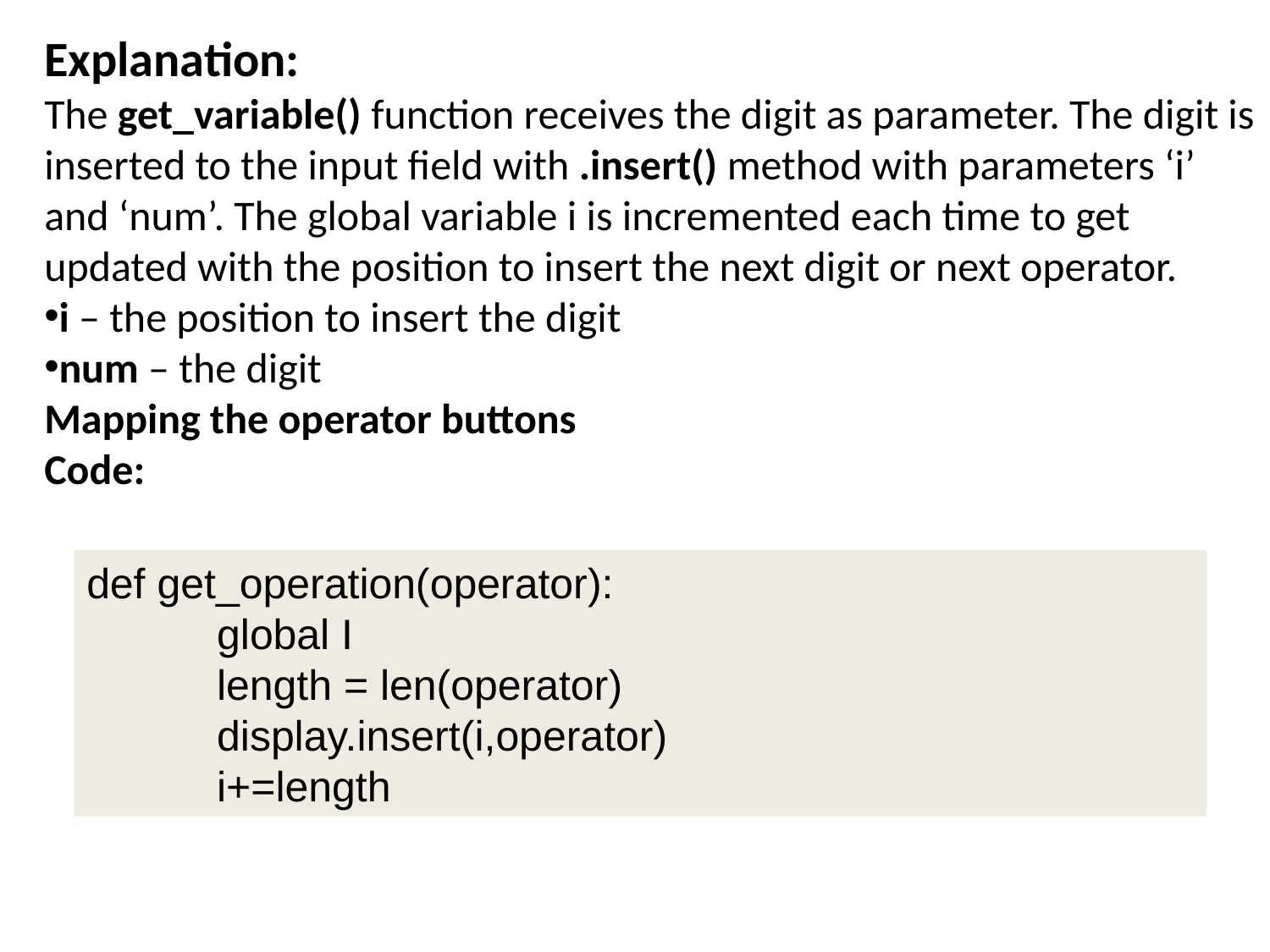

Explanation:
The get_variable() function receives the digit as parameter. The digit is inserted to the input field with .insert() method with parameters ‘i’ and ‘num’. The global variable i is incremented each time to get updated with the position to insert the next digit or next operator.
i – the position to insert the digit
num – the digit
Mapping the operator buttons
Code:

def get_operation(operator):
           global I
           length = len(operator)
           display.insert(i,operator)
           i+=length